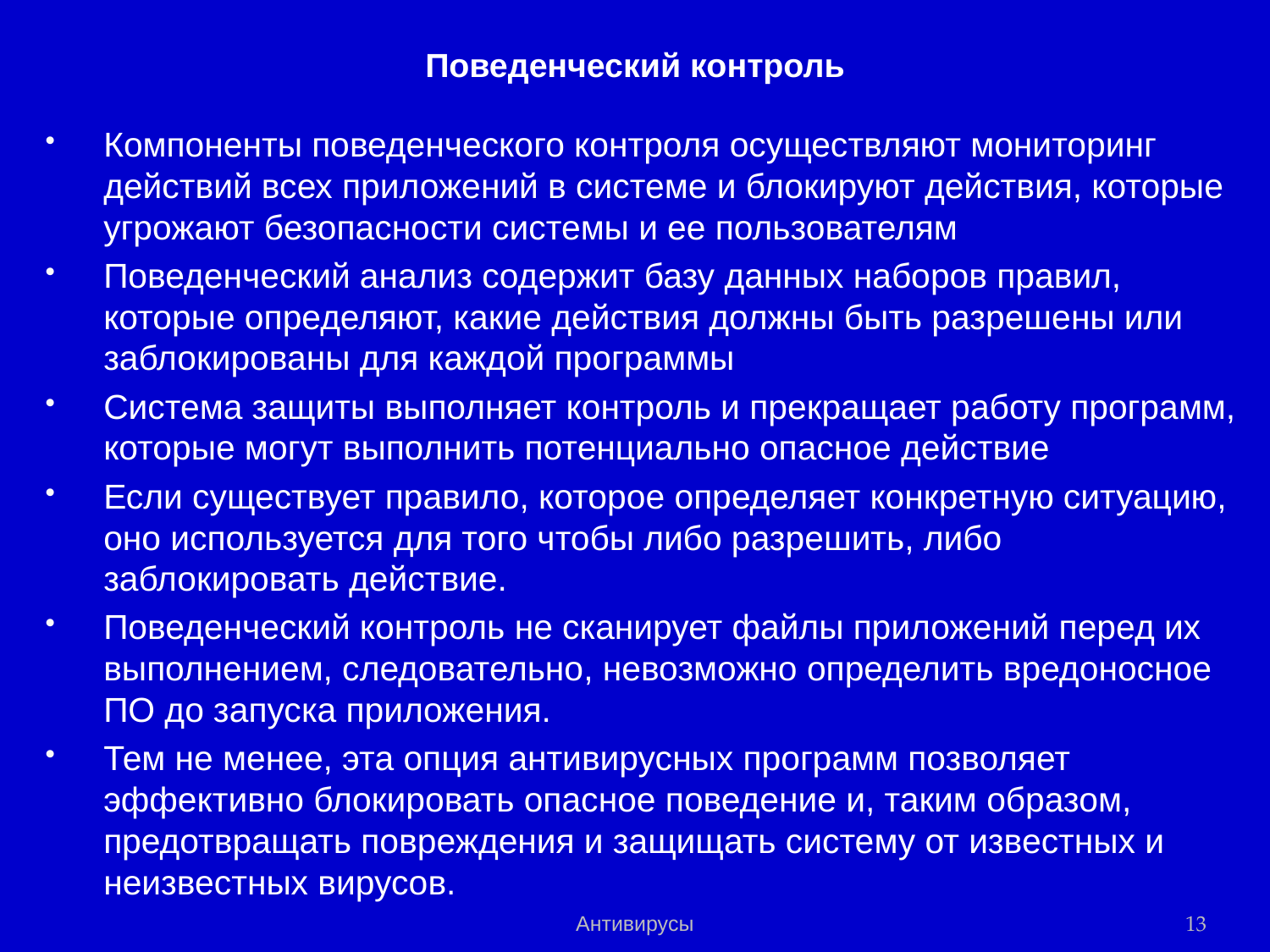

# Поведенческий контроль
Компоненты поведенческого контроля осуществляют мониторинг действий всех приложений в системе и блокируют действия, которые угрожают безопасности системы и ее пользователям
Поведенческий анализ содержит базу данных наборов правил, которые определяют, какие действия должны быть разрешены или заблокированы для каждой программы
Система защиты выполняет контроль и прекращает работу программ, которые могут выполнить потенциально опасное действие
Если существует правило, которое определяет конкретную ситуацию, оно используется для того чтобы либо разрешить, либо заблокировать действие.
Поведенческий контроль не сканирует файлы приложений перед их выполнением, следовательно, невозможно определить вредоносное ПО до запуска приложения.
Тем не менее, эта опция антивирусных программ позволяет эффективно блокировать опасное поведение и, таким образом, предотвращать повреждения и защищать систему от известных и неизвестных вирусов.
Антивирусы
13